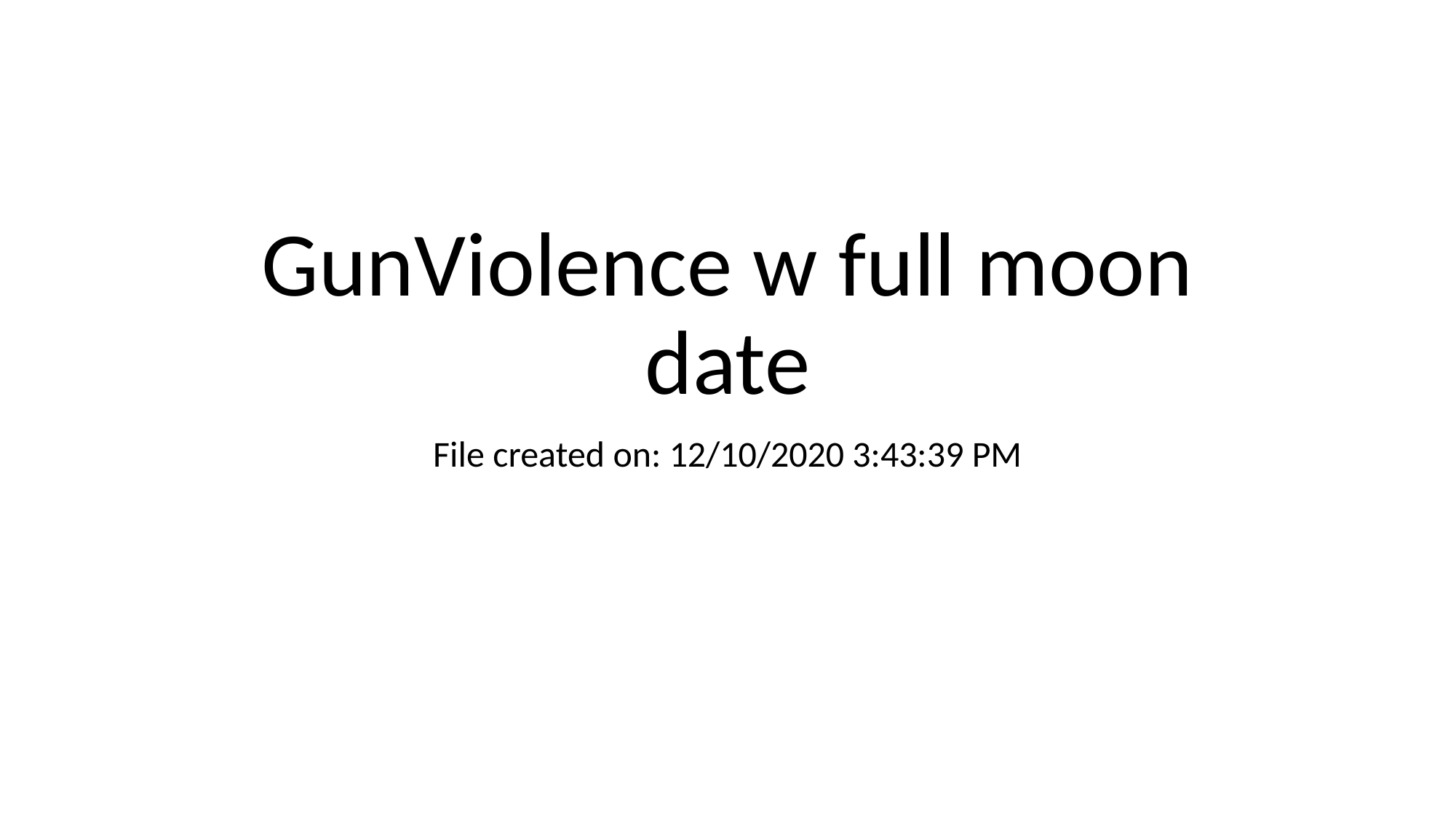

# GunViolence w full moon date
File created on: 12/10/2020 3:43:39 PM